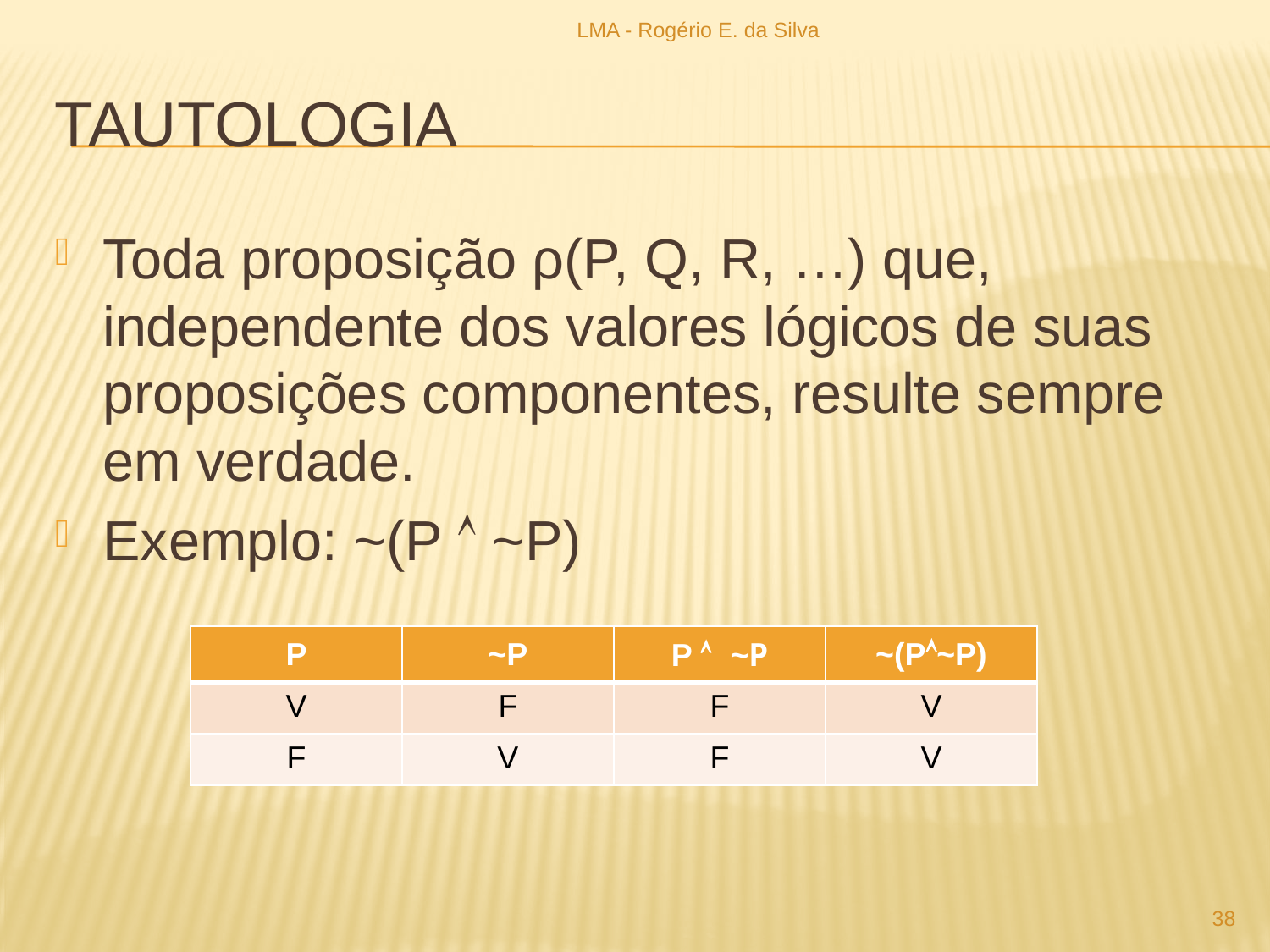

LMA - Rogério E. da Silva
# tautologia
Toda proposição ρ(P, Q, R, …) que, independente dos valores lógicos de suas proposições componentes, resulte sempre em verdade.
Exemplo: ~(P ∧ ~P)
| P | ~P | P ∧ ~P | ~(P∧~P) |
| --- | --- | --- | --- |
| V | F | F | V |
| F | V | F | V |
38